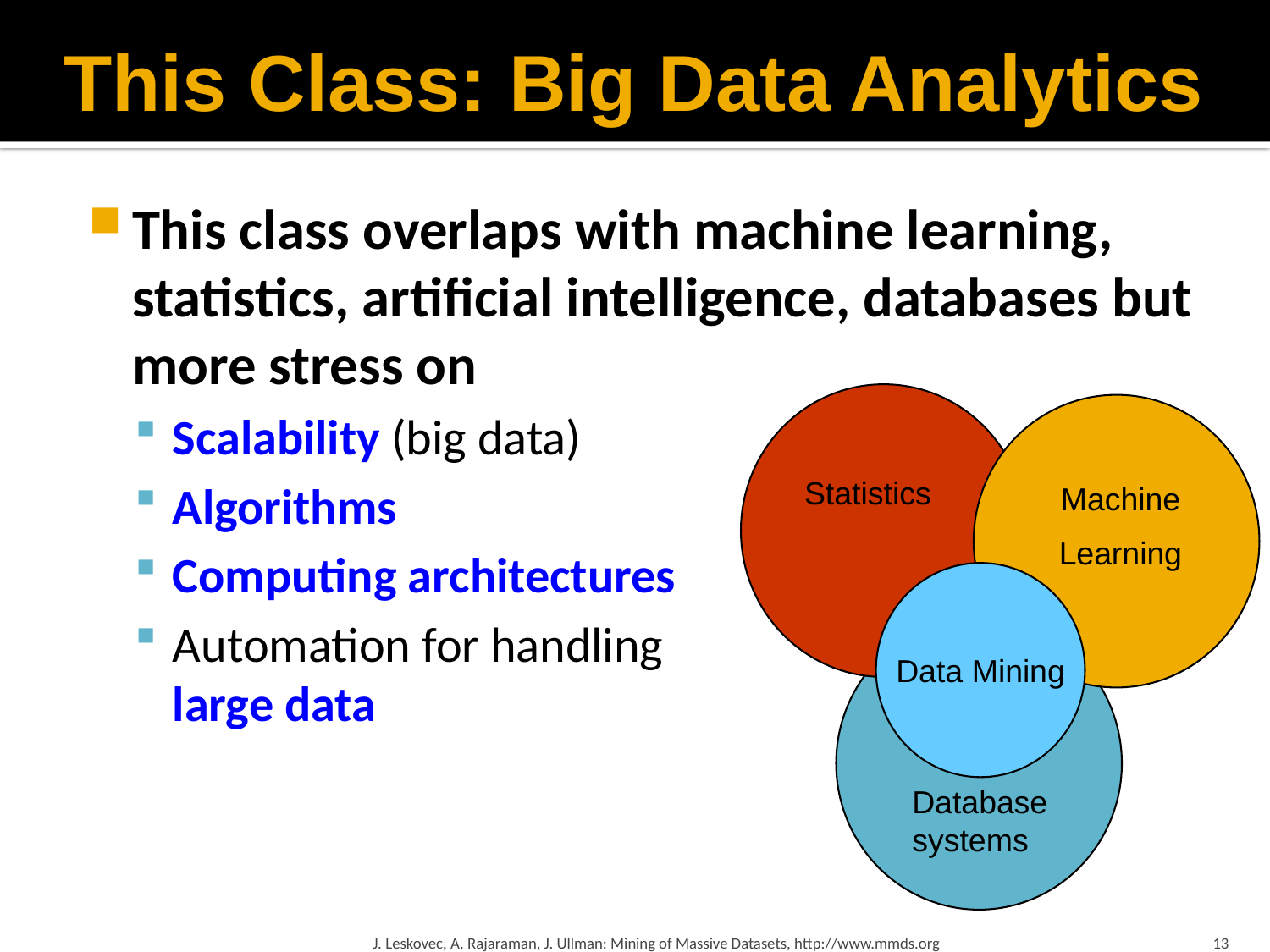

# This Class: Big Data Analytics
This class overlaps with machine learning, statistics, artificial intelligence, databases but more stress on
Scalability (big data)
Algorithms
Computing architectures
Automation for handling
large data

Statistics
Machine
Learning
Data Mining

Database systems
J. Leskovec, A. Rajaraman, J. Ullman: Mining of Massive Datasets, http://www.mmds.org
13